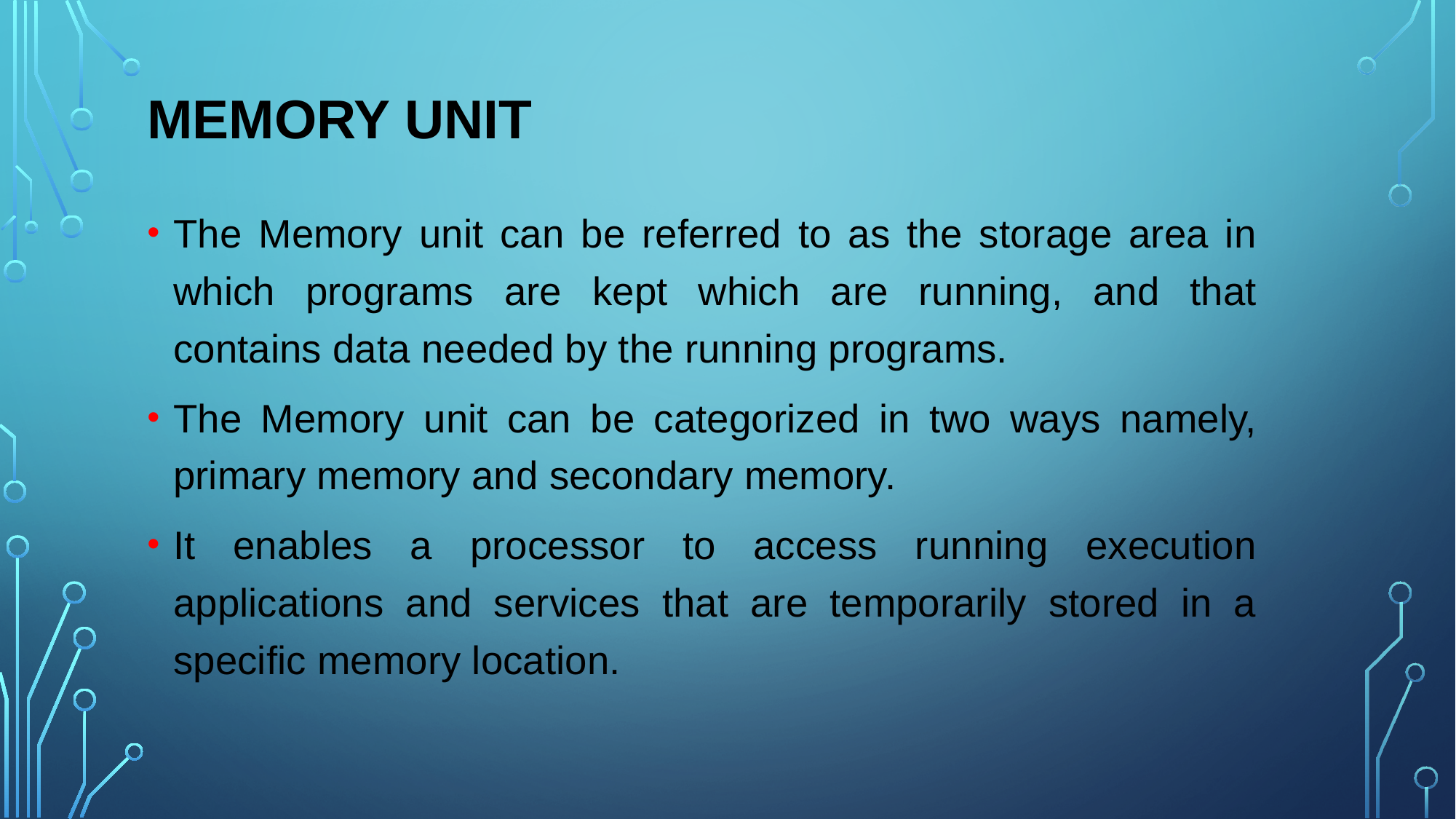

# Memory Unit
The Memory unit can be referred to as the storage area in which programs are kept which are running, and that contains data needed by the running programs.
The Memory unit can be categorized in two ways namely, primary memory and secondary memory.
It enables a processor to access running execution applications and services that are temporarily stored in a specific memory location.